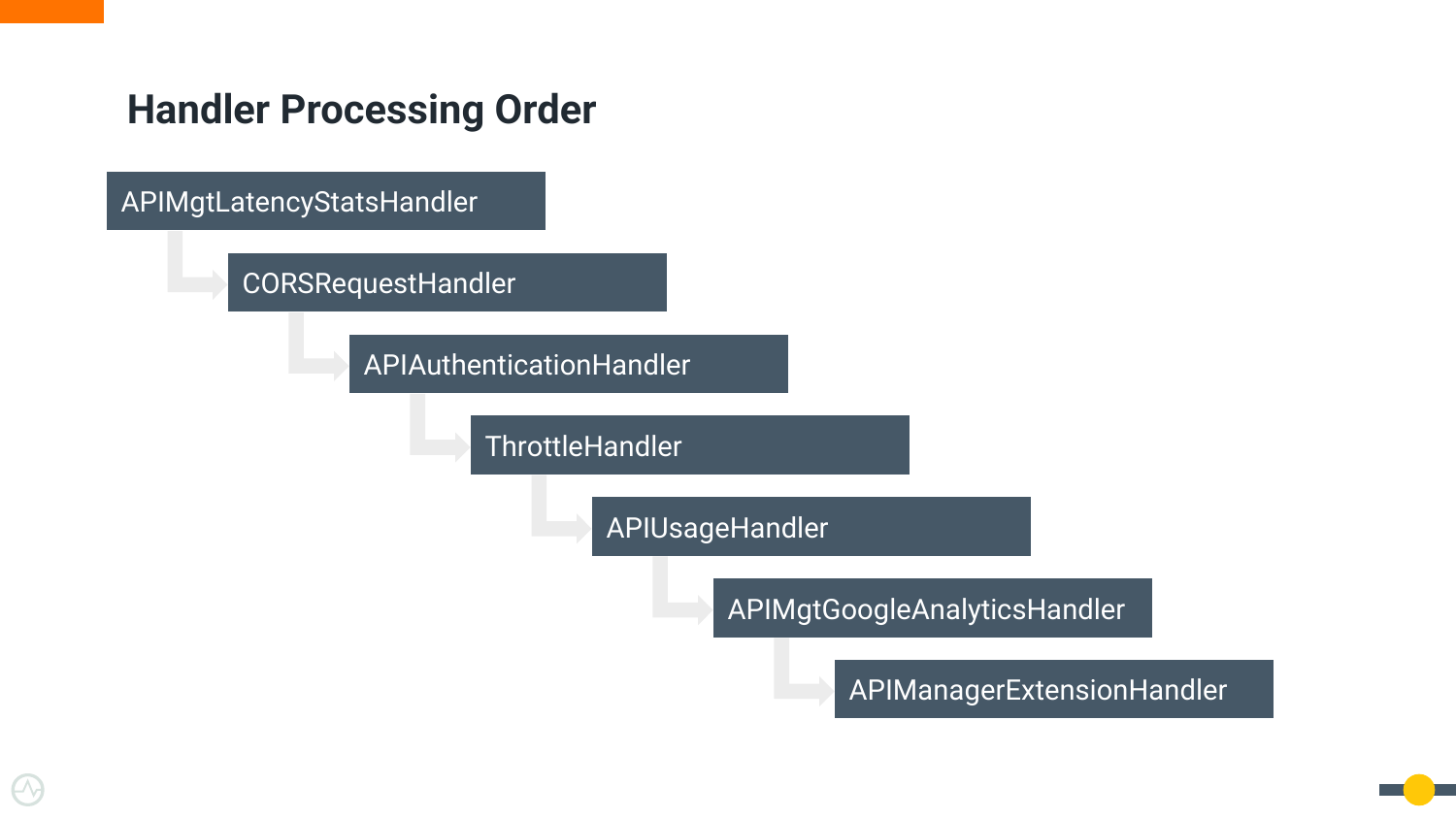

# Handler Processing Order
APIMgtLatencyStatsHandler

CORSRequestHandler

APIAuthenticationHandler

ThrottleHandler

APIUsageHandler

APIMgtGoogleAnalyticsHandler

APIManagerExtensionHandler